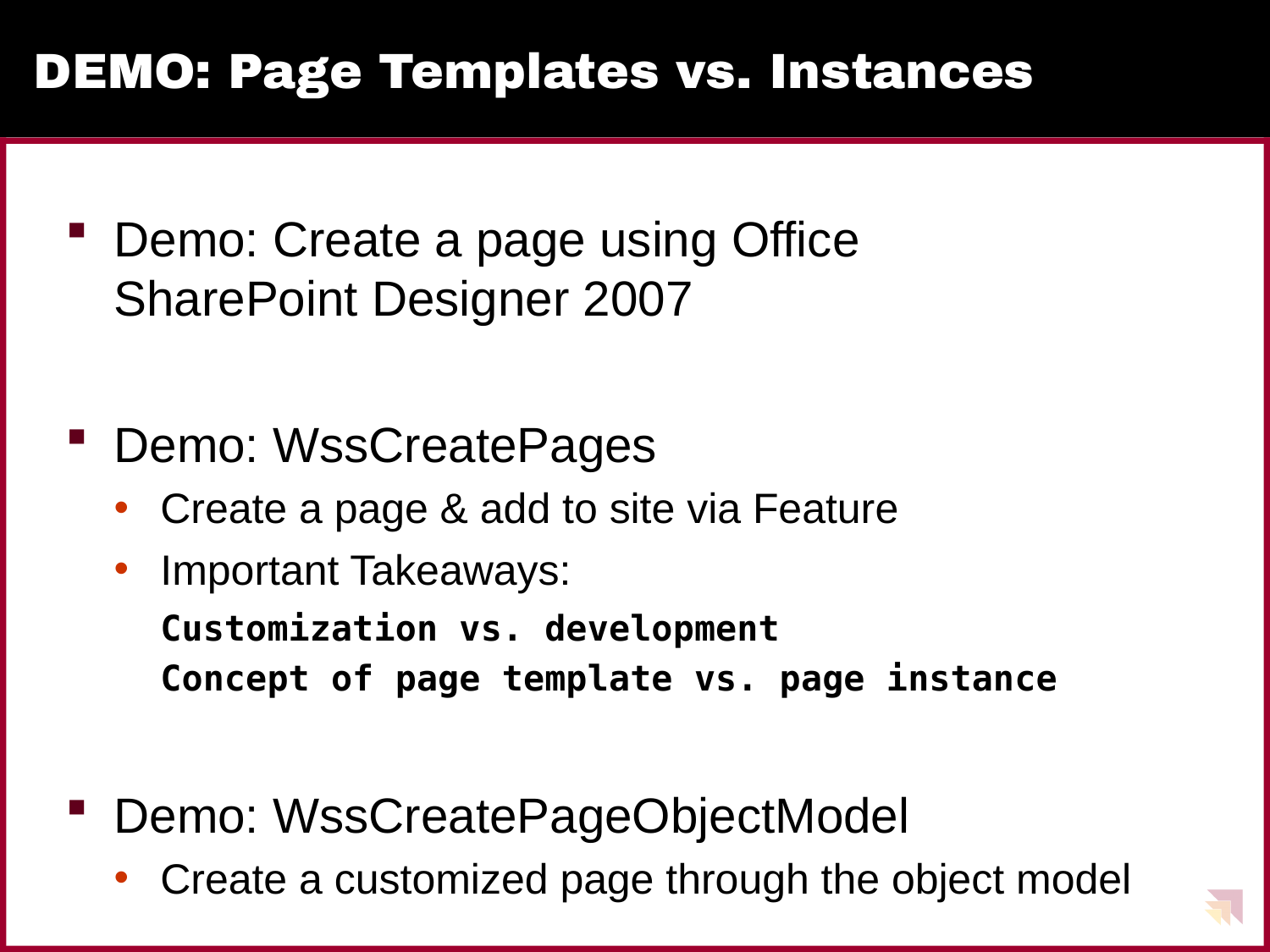

# DEMO: Page Templates vs. Instances
Demo: Create a page using Office
SharePoint Designer 2007

Demo: WssCreatePages
Create a page & add to site via Feature
Important Takeaways:
Customization vs. development
Concept of page template vs. page instance

Demo: WssCreatePageObjectModel
Create a customized page through the object model